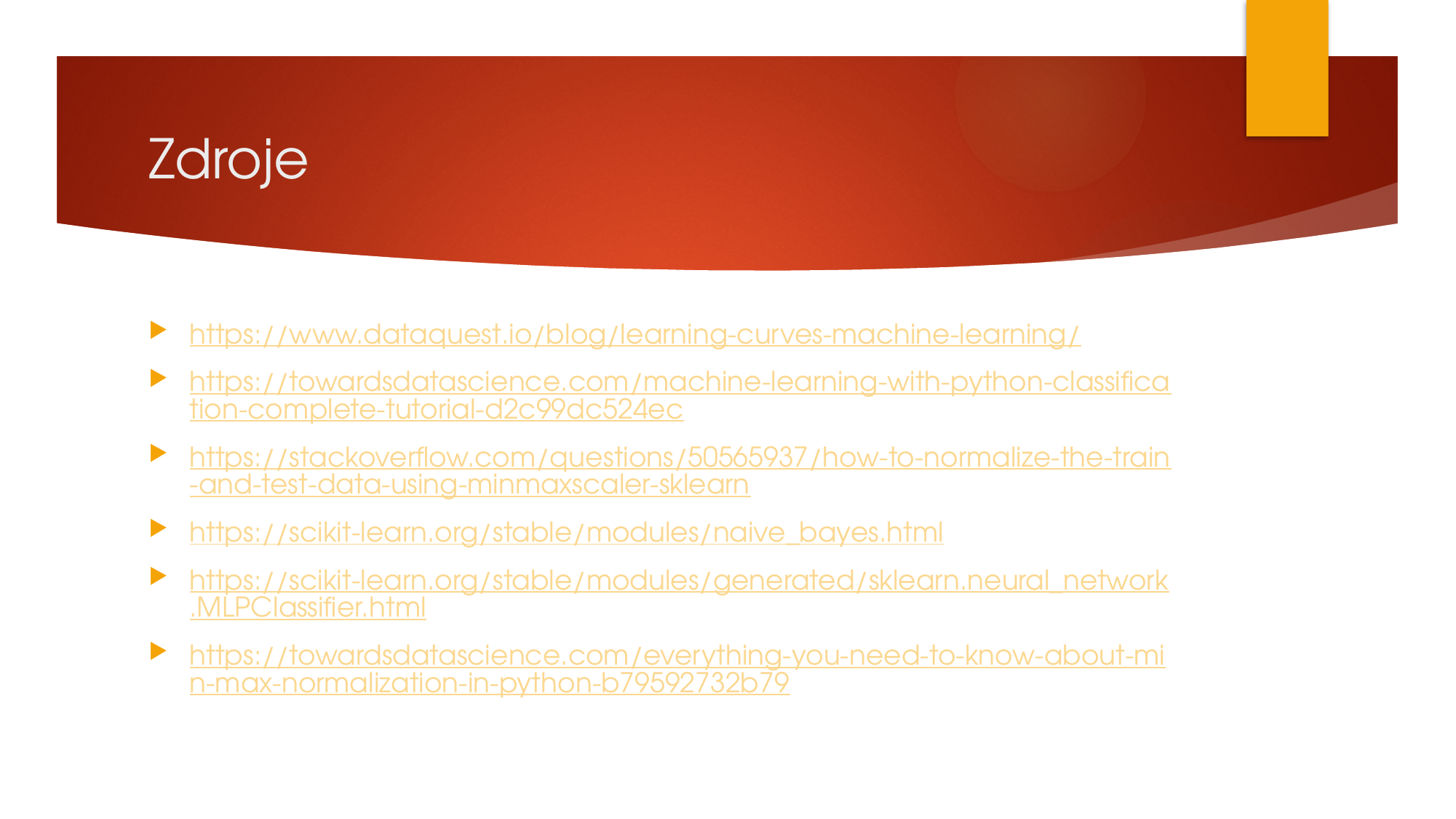

# Zdroje
https://www.dataquest.io/blog/learning-curves-machine-learning/
https://towardsdatascience.com/machine-learning-with-python-classification-complete-tutorial-d2c99dc524ec
https://stackoverflow.com/questions/50565937/how-to-normalize-the-train-and-test-data-using-minmaxscaler-sklearn
https://scikit-learn.org/stable/modules/naive_bayes.html
https://scikit-learn.org/stable/modules/generated/sklearn.neural_network.MLPClassifier.html
https://towardsdatascience.com/everything-you-need-to-know-about-min-max-normalization-in-python-b79592732b79